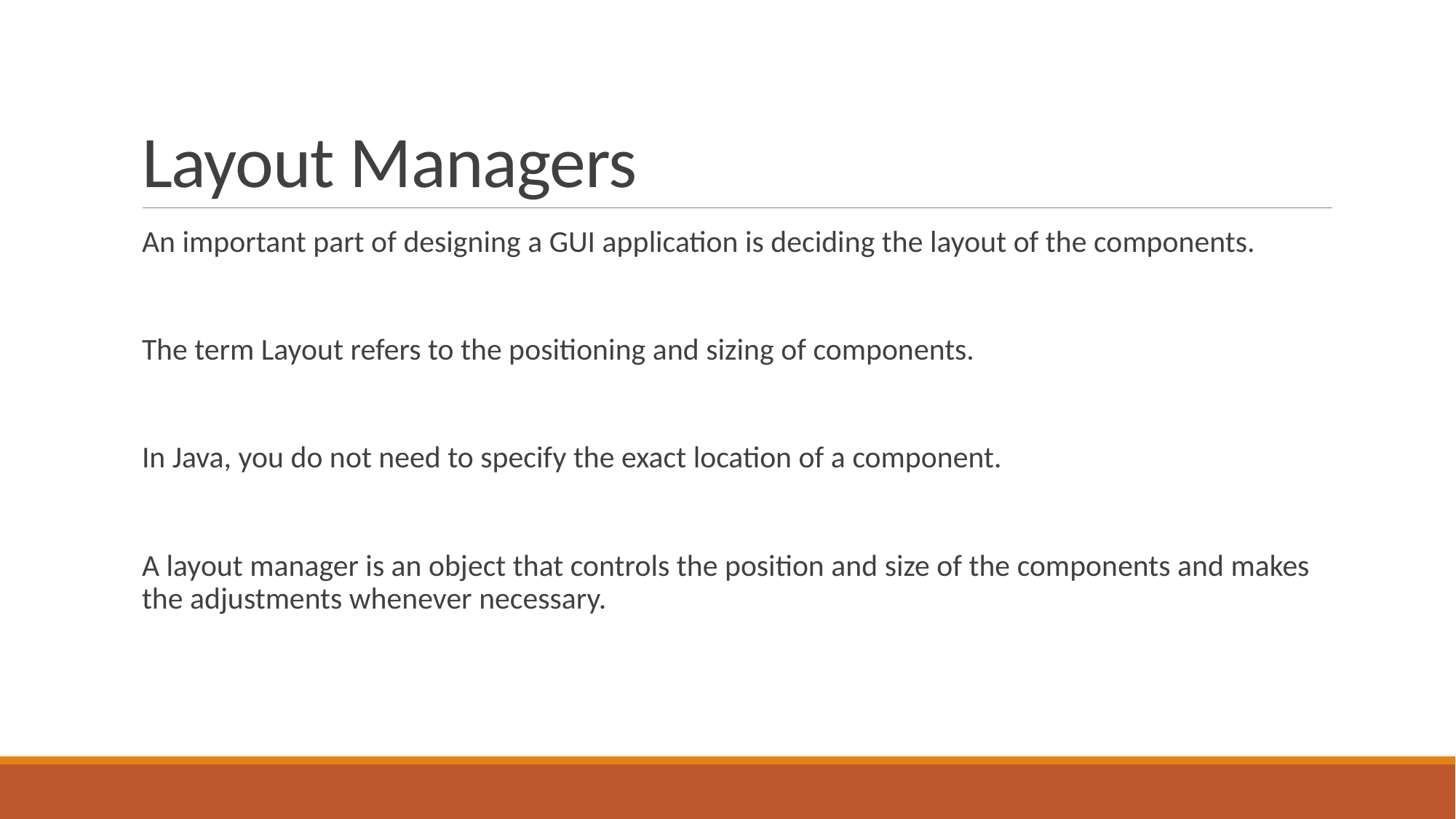

# Layout Managers
An important part of designing a GUI application is deciding the layout of the components.

The term Layout refers to the positioning and sizing of components.

In Java, you do not need to specify the exact location of a component.

A layout manager is an object that controls the position and size of the components and makes the adjustments whenever necessary.